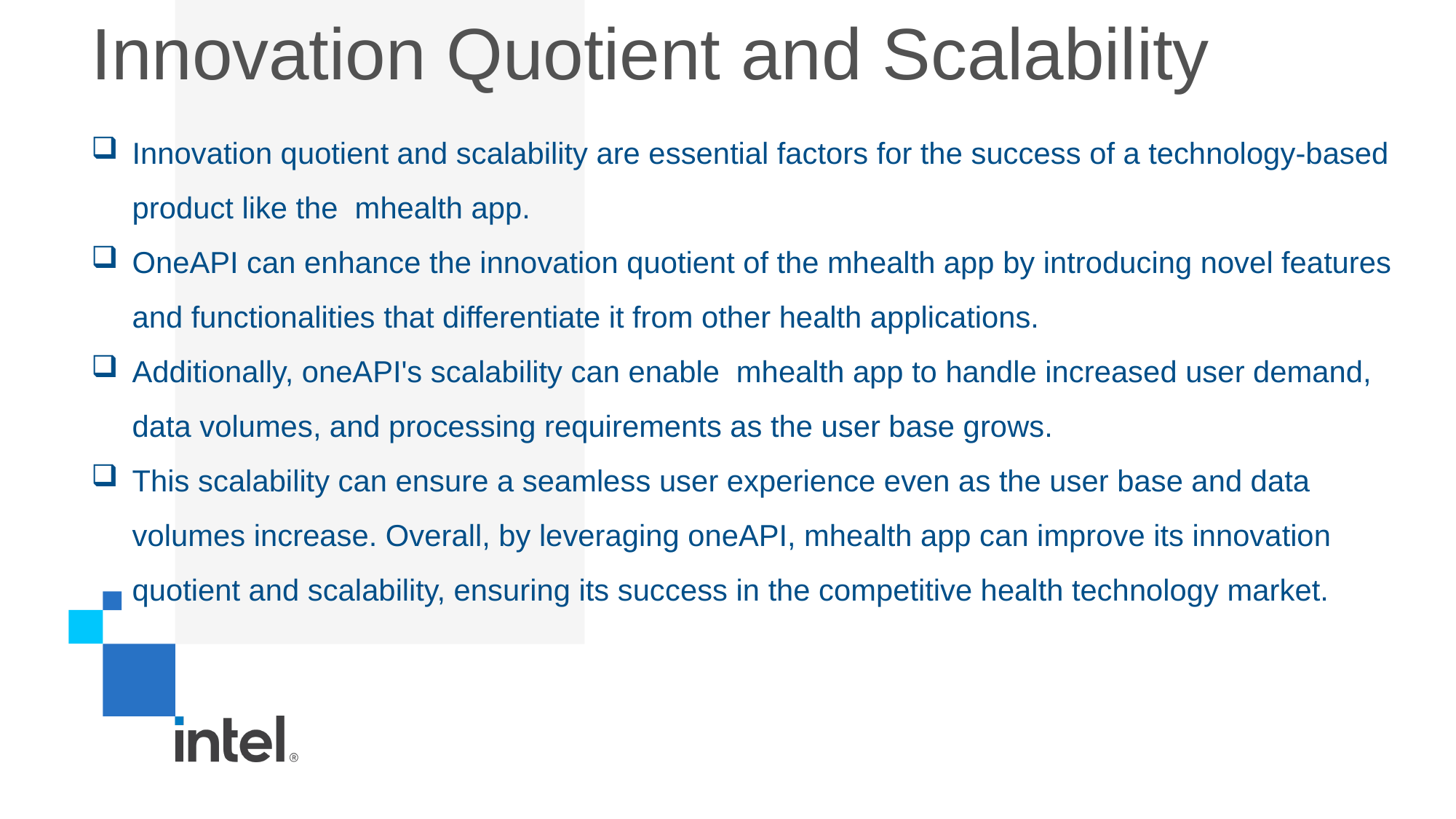

# Innovation Quotient and Scalability
Innovation quotient and scalability are essential factors for the success of a technology-based product like the  mhealth app.
OneAPI can enhance the innovation quotient of the mhealth app by introducing novel features and functionalities that differentiate it from other health applications.
Additionally, oneAPI's scalability can enable  mhealth app to handle increased user demand, data volumes, and processing requirements as the user base grows.
This scalability can ensure a seamless user experience even as the user base and data volumes increase. Overall, by leveraging oneAPI, mhealth app can improve its innovation quotient and scalability, ensuring its success in the competitive health technology market.